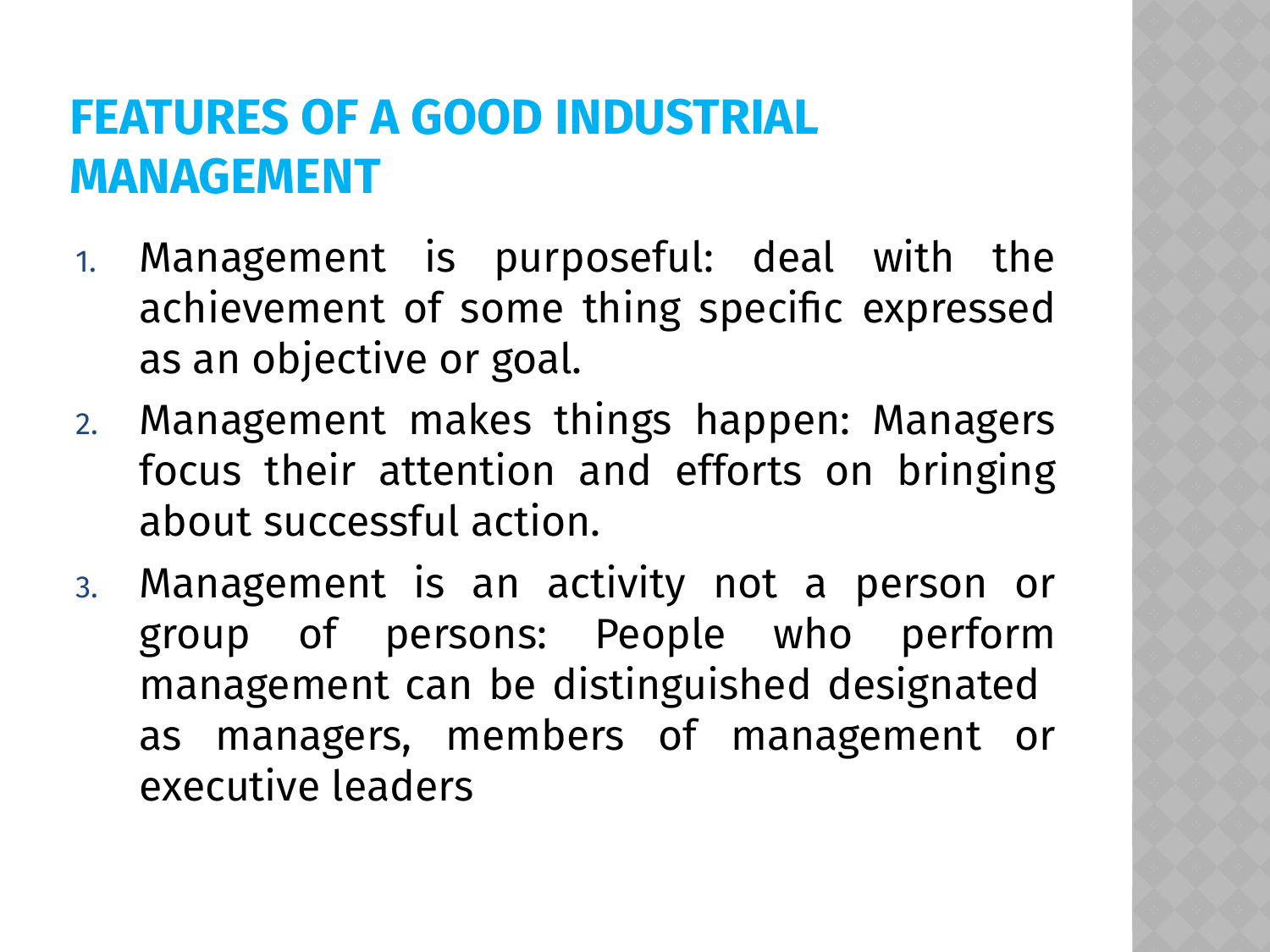

# features of a good industrial management
Management is purposeful: deal with the achievement of some thing specific expressed as an objective or goal.
Management makes things happen: Managers focus their attention and efforts on bringing about successful action.
Management is an activity not a person or group of persons: People who perform management can be distinguished designated  as managers, members of management or executive leaders